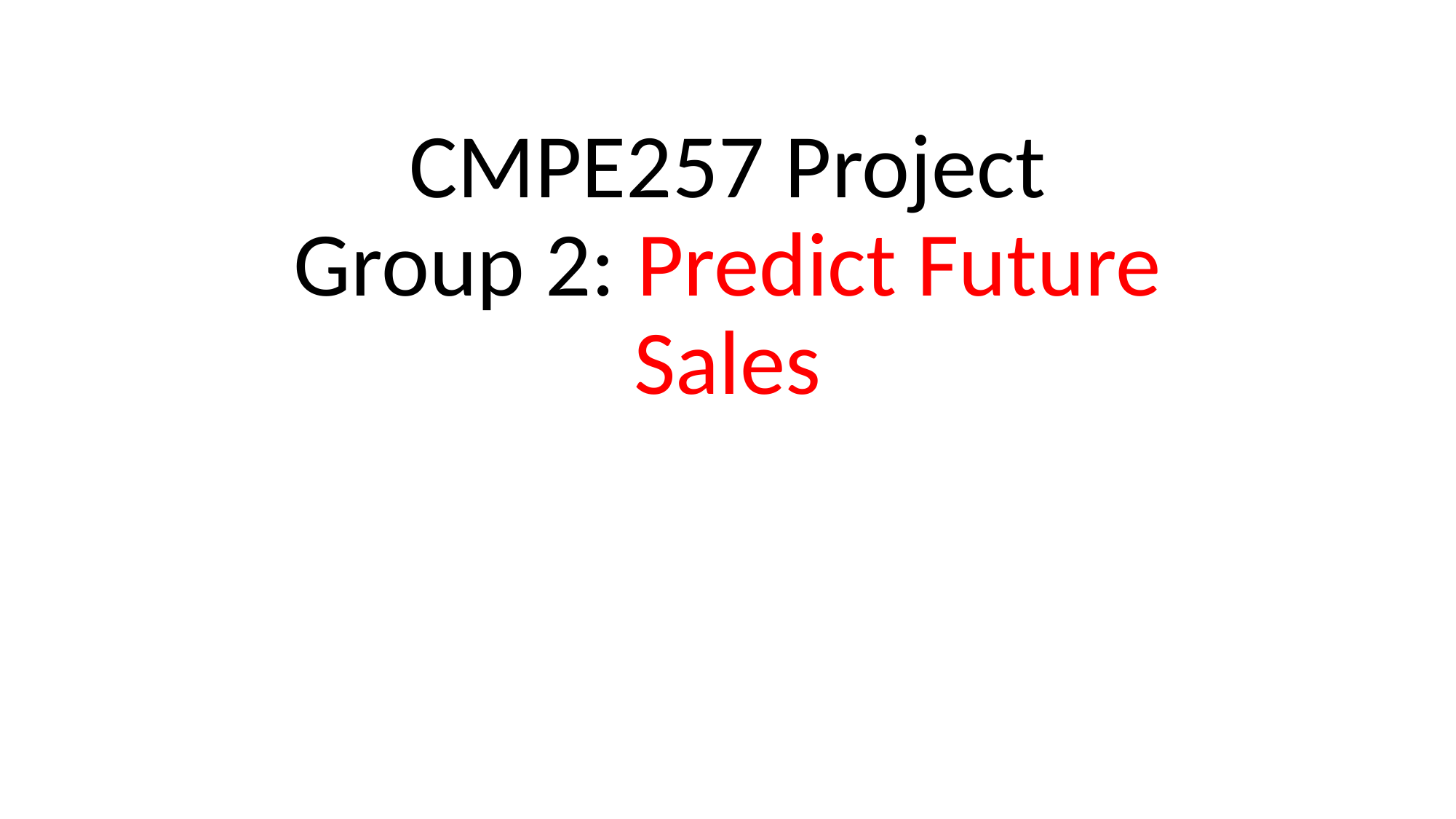

# CMPE257 Project Group 2: Predict Future Sales